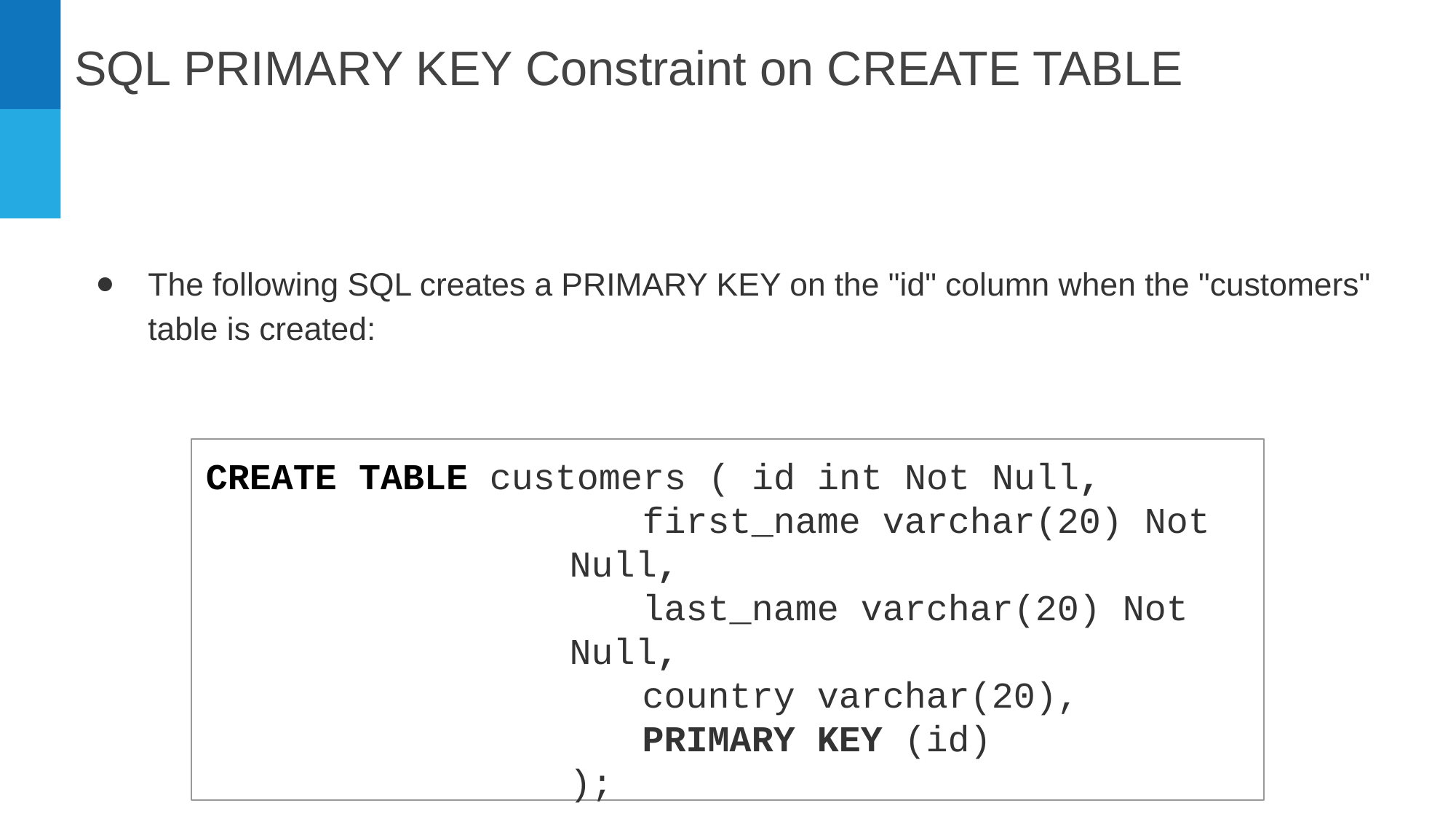

SQL PRIMARY KEY Constraint on CREATE TABLE

The following SQL creates a PRIMARY KEY on the "id" column when the "customers" table is created:
CREATE TABLE customers ( id int Not Null,
first_name varchar(20) Not Null,
last_name varchar(20) Not Null,
country varchar(20),
PRIMARY KEY (id)
);